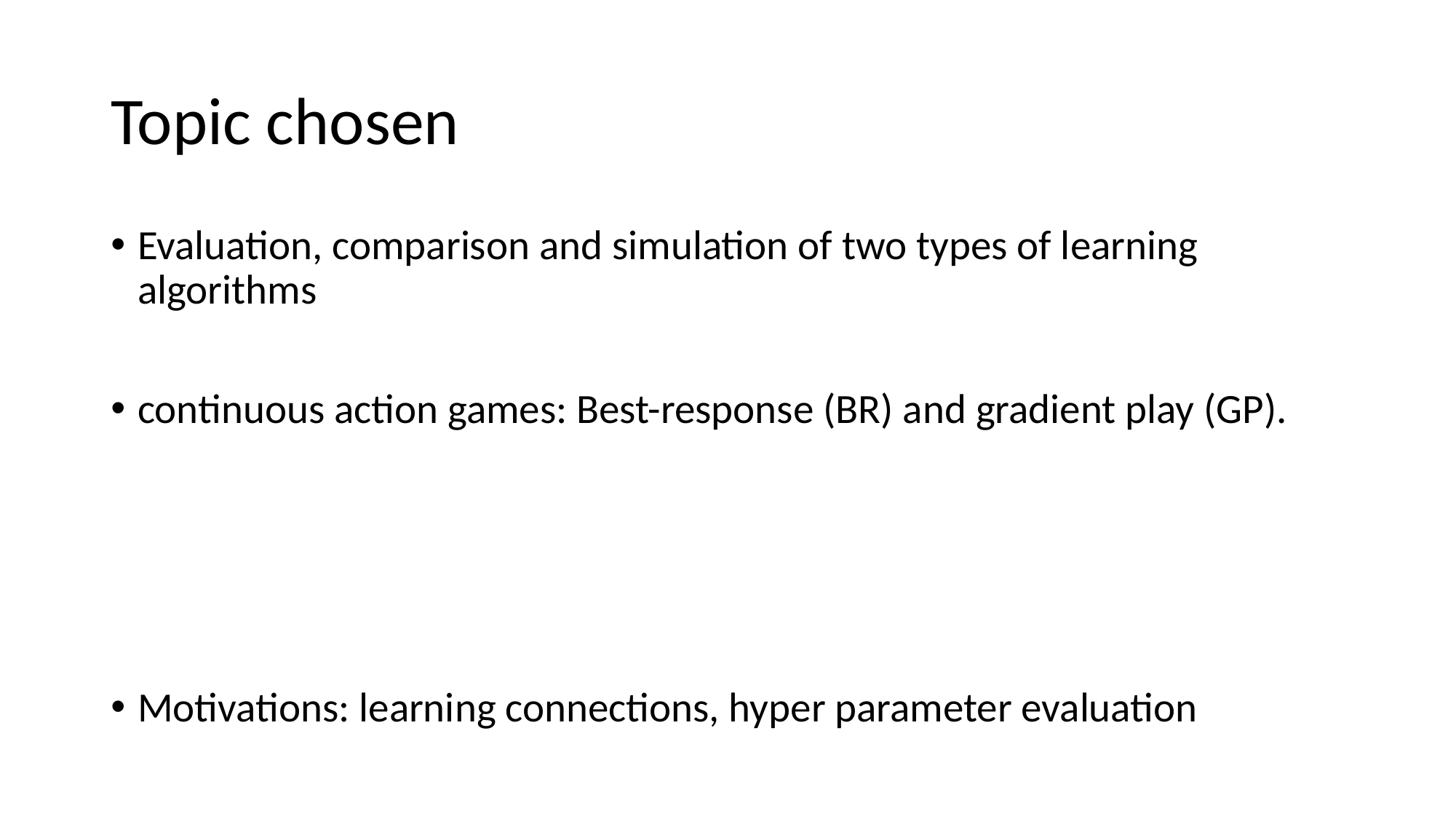

# Topic chosen
Evaluation, comparison and simulation of two types of learning algorithms

continuous action games: Best-response (BR) and gradient play (GP).

Motivations: learning connections, hyper parameter evaluation